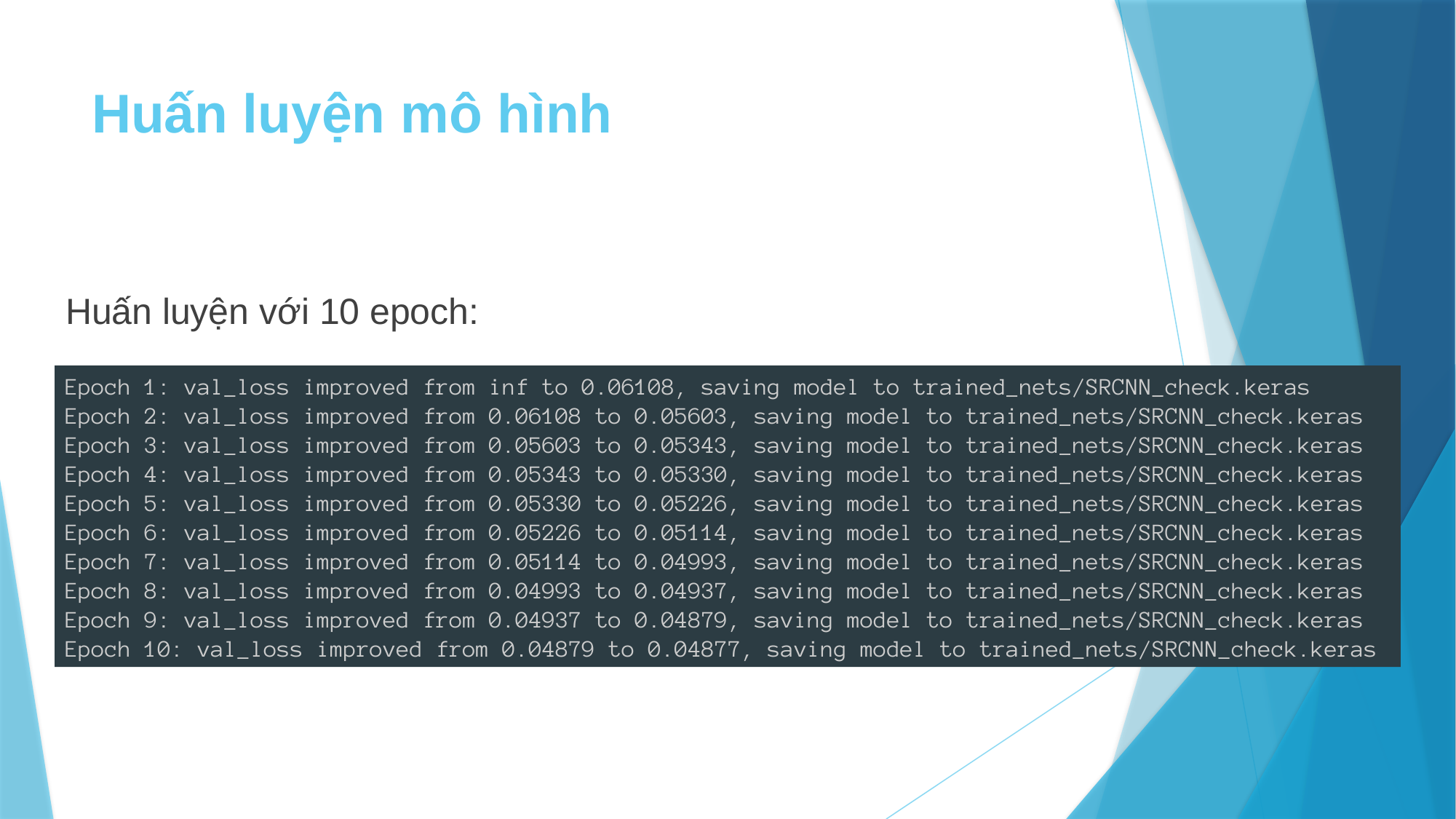

# Huấn luyện mô hình
Huấn luyện với 10 epoch:
Epoch 1: val_loss improved from inf to 0.06108, saving model to trained_nets/SRCNN_check.keras
Epoch 2: val_loss improved from 0.06108 to 0.05603, saving model to trained_nets/SRCNN_check.keras
Epoch 3: val_loss improved from 0.05603 to 0.05343, saving model to trained_nets/SRCNN_check.keras
Epoch 4: val_loss improved from 0.05343 to 0.05330, saving model to trained_nets/SRCNN_check.keras
Epoch 5: val_loss improved from 0.05330 to 0.05226, saving model to trained_nets/SRCNN_check.keras
Epoch 6: val_loss improved from 0.05226 to 0.05114, saving model to trained_nets/SRCNN_check.keras
Epoch 7: val_loss improved from 0.05114 to 0.04993, saving model to trained_nets/SRCNN_check.keras
Epoch 8: val_loss improved from 0.04993 to 0.04937, saving model to trained_nets/SRCNN_check.keras
Epoch 9: val_loss improved from 0.04937 to 0.04879, saving model to trained_nets/SRCNN_check.keras
Epoch 10: val_loss improved from 0.04879 to 0.04877, saving model to trained_nets/SRCNN_check.keras